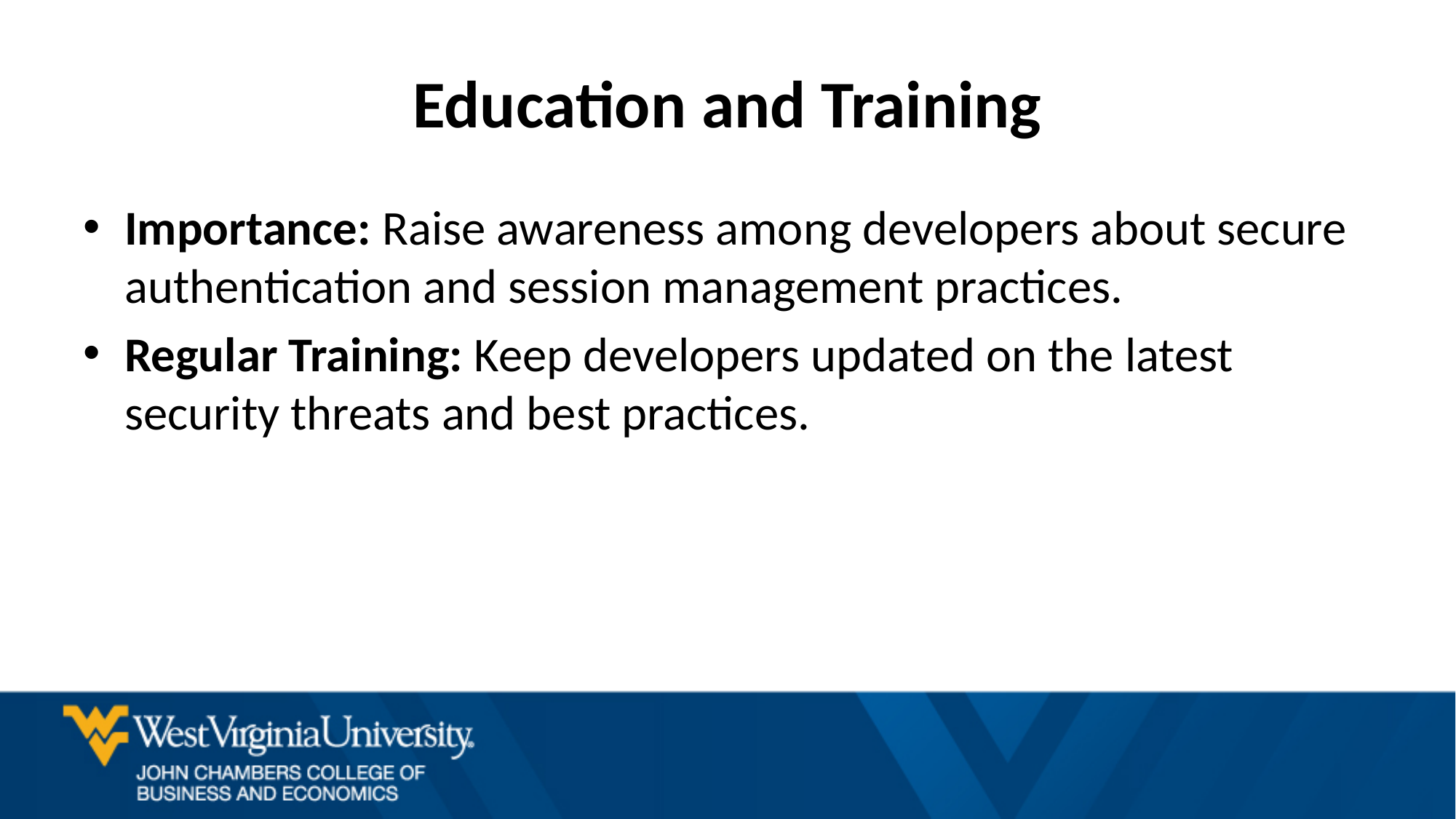

# Education and Training
Importance: Raise awareness among developers about secure authentication and session management practices.
Regular Training: Keep developers updated on the latest security threats and best practices.